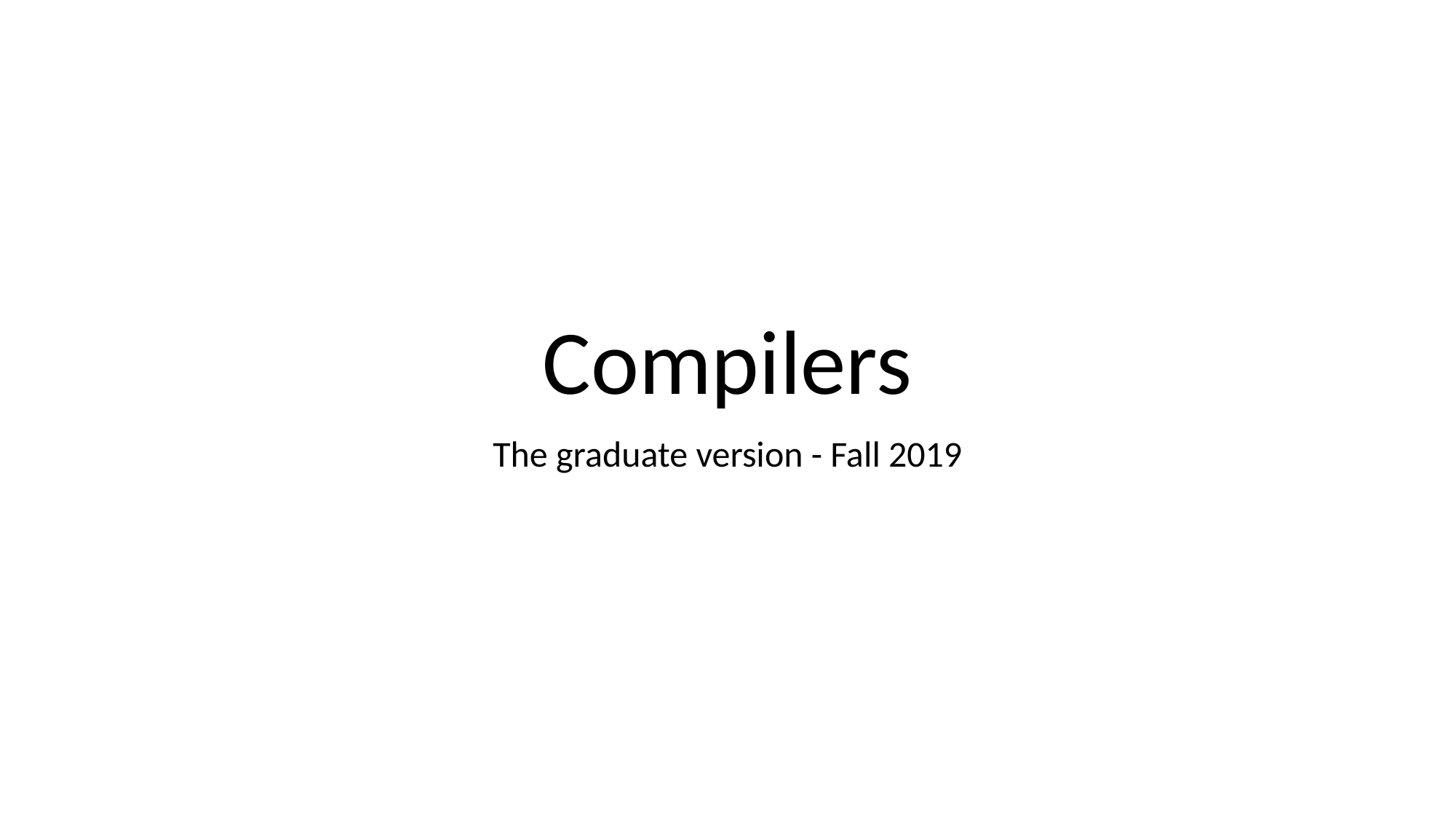

# Compilers
The graduate version - Fall 2019